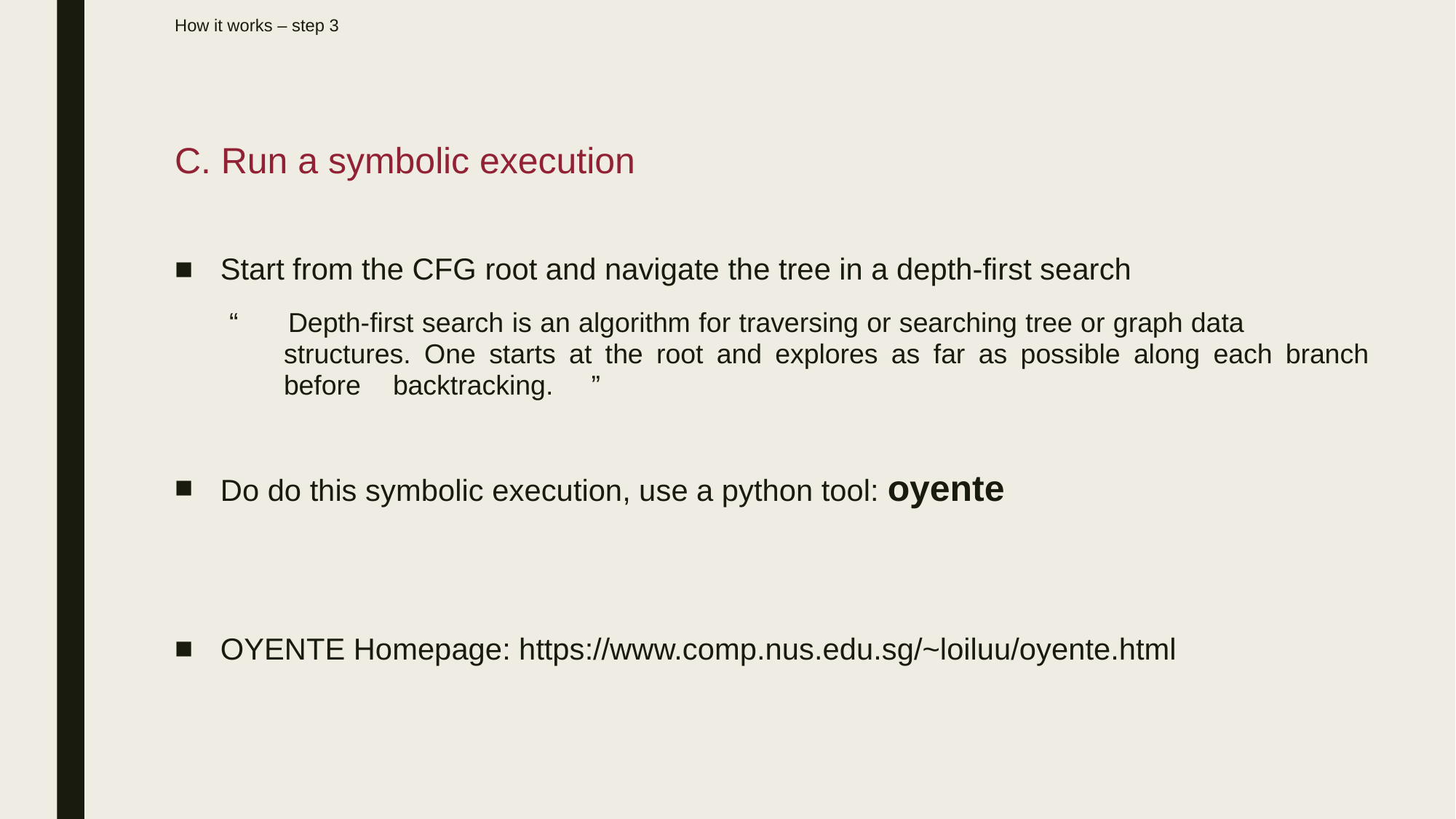

# How it works – step 3

C. Run a symbolic execution

Start from the CFG root and navigate the tree in a depth-first search
      “	Depth-first search is an algorithm for traversing or searching tree or graph data                	structures. One starts at the root and explores as far as possible along each branch 	before 	backtracking.     ”

Do do this symbolic execution, use a python tool: oyente

OYENTE Homepage: https://www.comp.nus.edu.sg/~loiluu/oyente.html